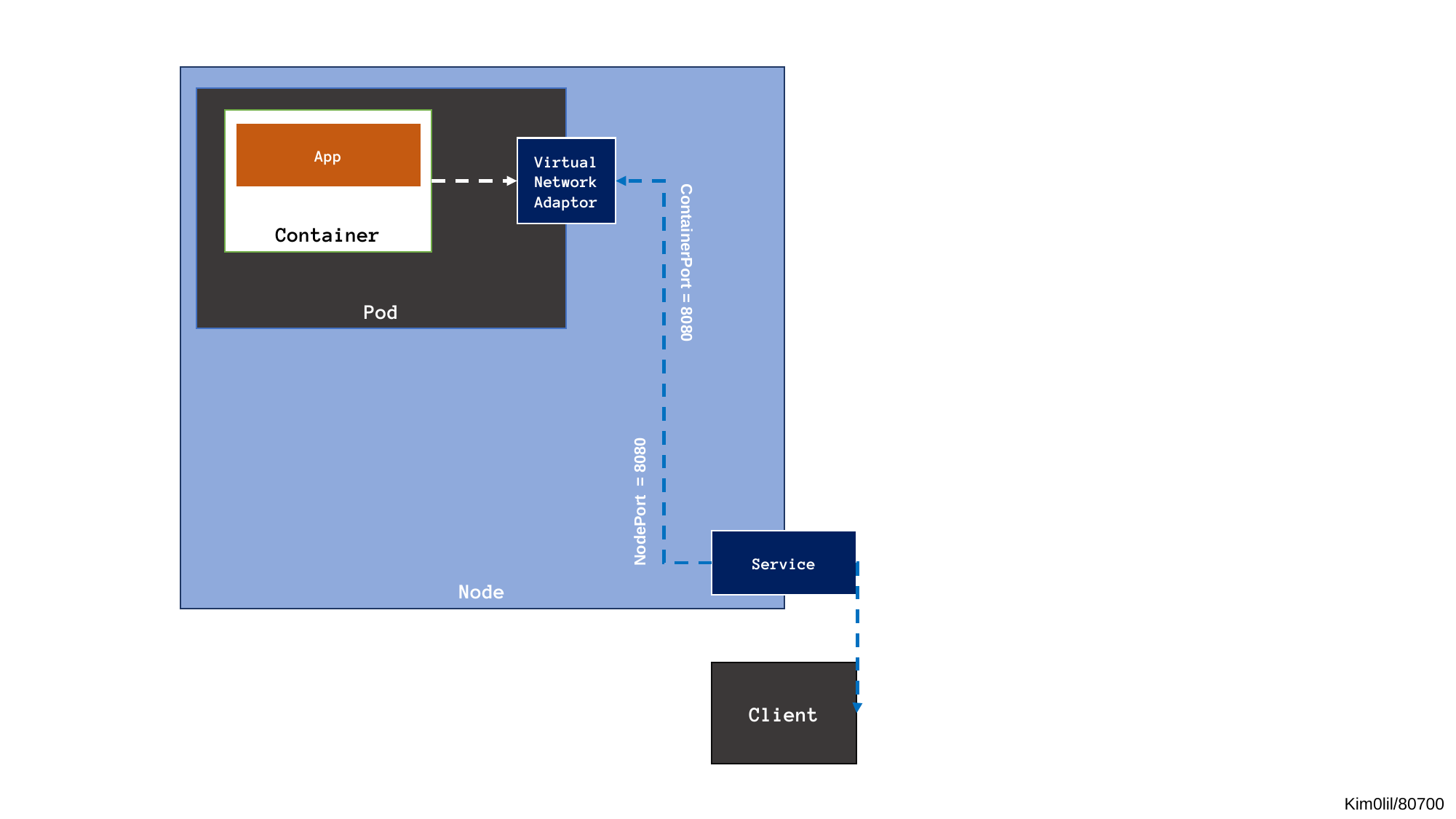

Node
Pod
Container
App
Virtual Network Adaptor
ContainerPort = 8080
NodePort  = 8080
Service
Client
Kim0lil/80700